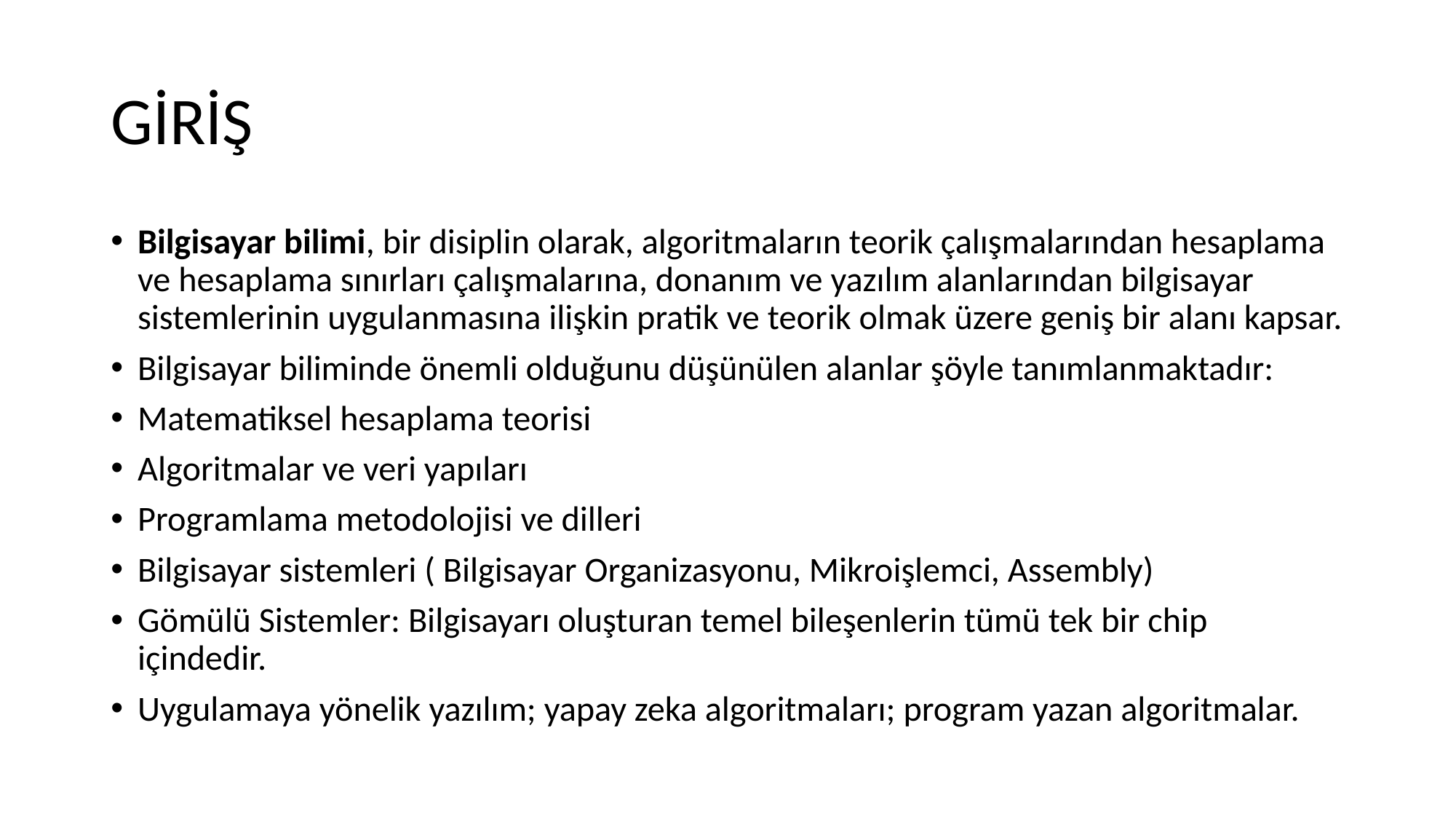

# GİRİŞ
Bilgisayar bilimi, bir disiplin olarak, algoritmaların teorik çalışmalarından hesaplama ve hesaplama sınırları çalışmalarına, donanım ve yazılım alanlarından bilgisayar sistemlerinin uygulanmasına ilişkin pratik ve teorik olmak üzere geniş bir alanı kapsar.
Bilgisayar biliminde önemli olduğunu düşünülen alanlar şöyle tanımlanmaktadır:
Matematiksel hesaplama teorisi
Algoritmalar ve veri yapıları
Programlama metodolojisi ve dilleri
Bilgisayar sistemleri ( Bilgisayar Organizasyonu, Mikroişlemci, Assembly)
Gömülü Sistemler: Bilgisayarı oluşturan temel bileşenlerin tümü tek bir chip içindedir.
Uygulamaya yönelik yazılım; yapay zeka algoritmaları; program yazan algoritmalar.